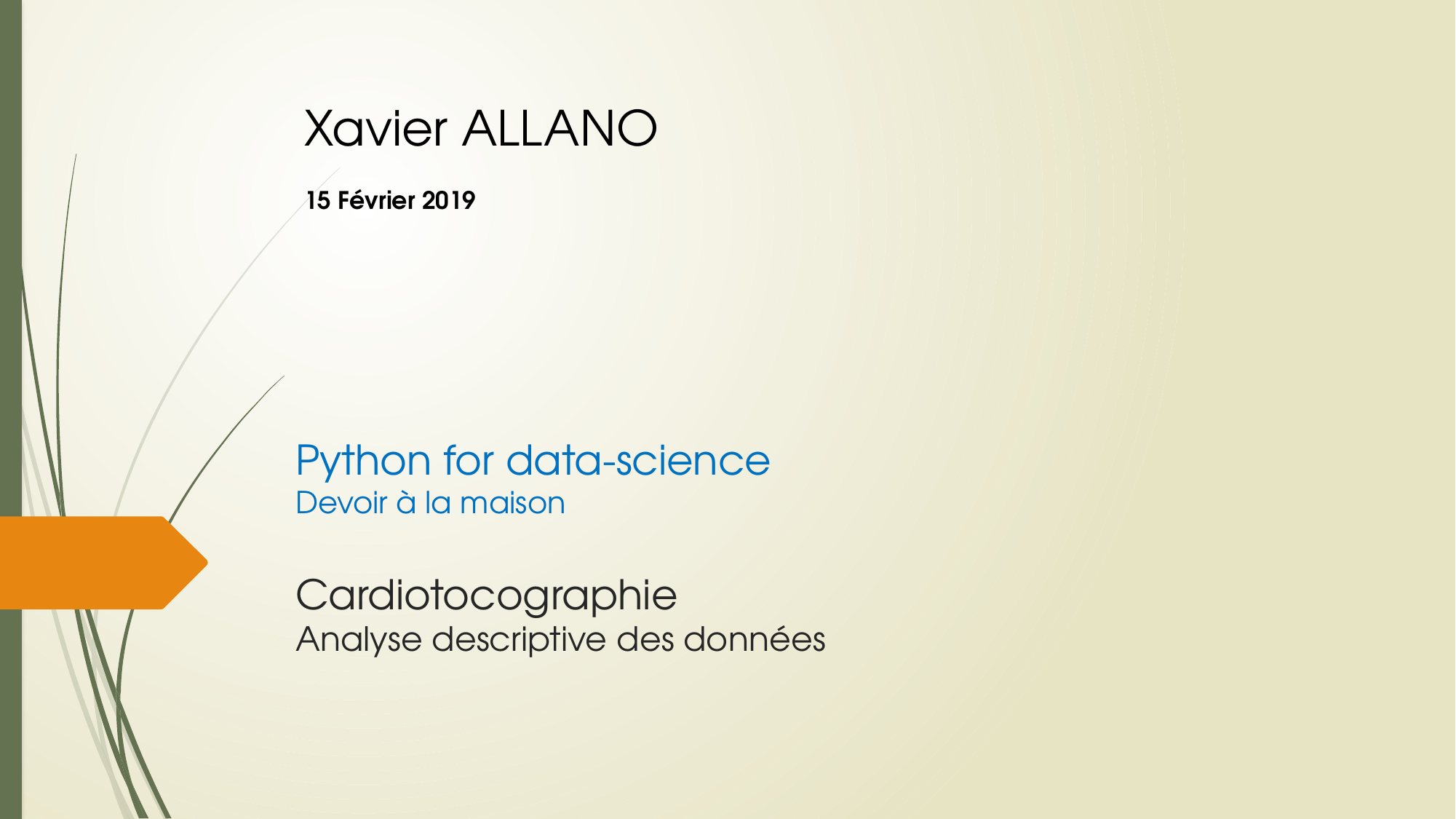

Xavier ALLANO

15 Février 2019
# Python for data-science Devoir à la maison Cardiotocographie Analyse descriptive des données